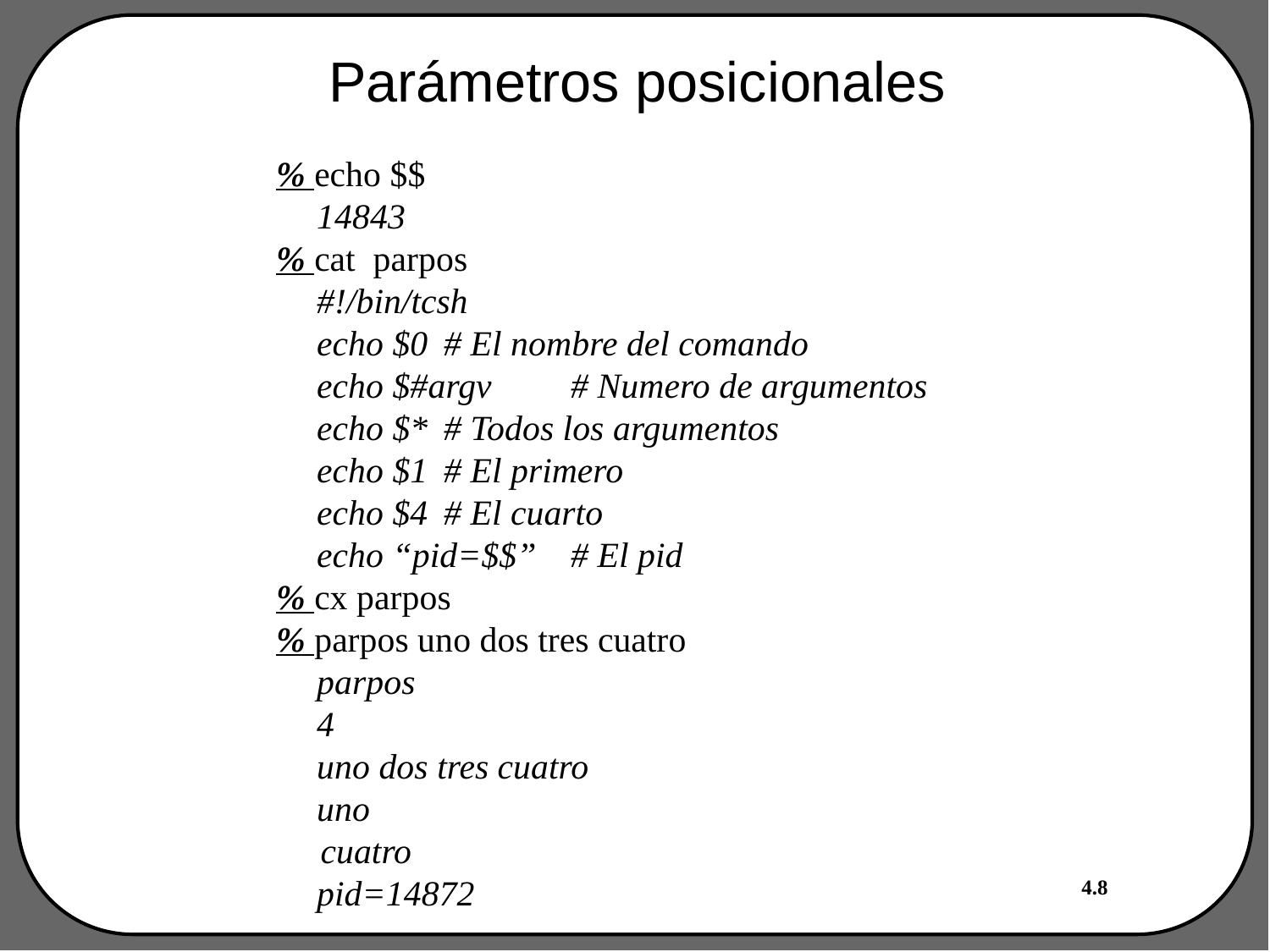

# Parámetros posicionales
% echo $$
14843
% cat  parpos
#!/bin/tcsh
echo $0	# El nombre del comando
echo $#argv 	# Numero de argumentos
echo $* 	# Todos los argumentos
echo $1	# El primero
echo $4	# El cuarto
echo “pid=$$”	# El pid
% cx parpos
% parpos uno dos tres cuatro
parpos
4
uno dos tres cuatro
uno
     cuatro
pid=14872